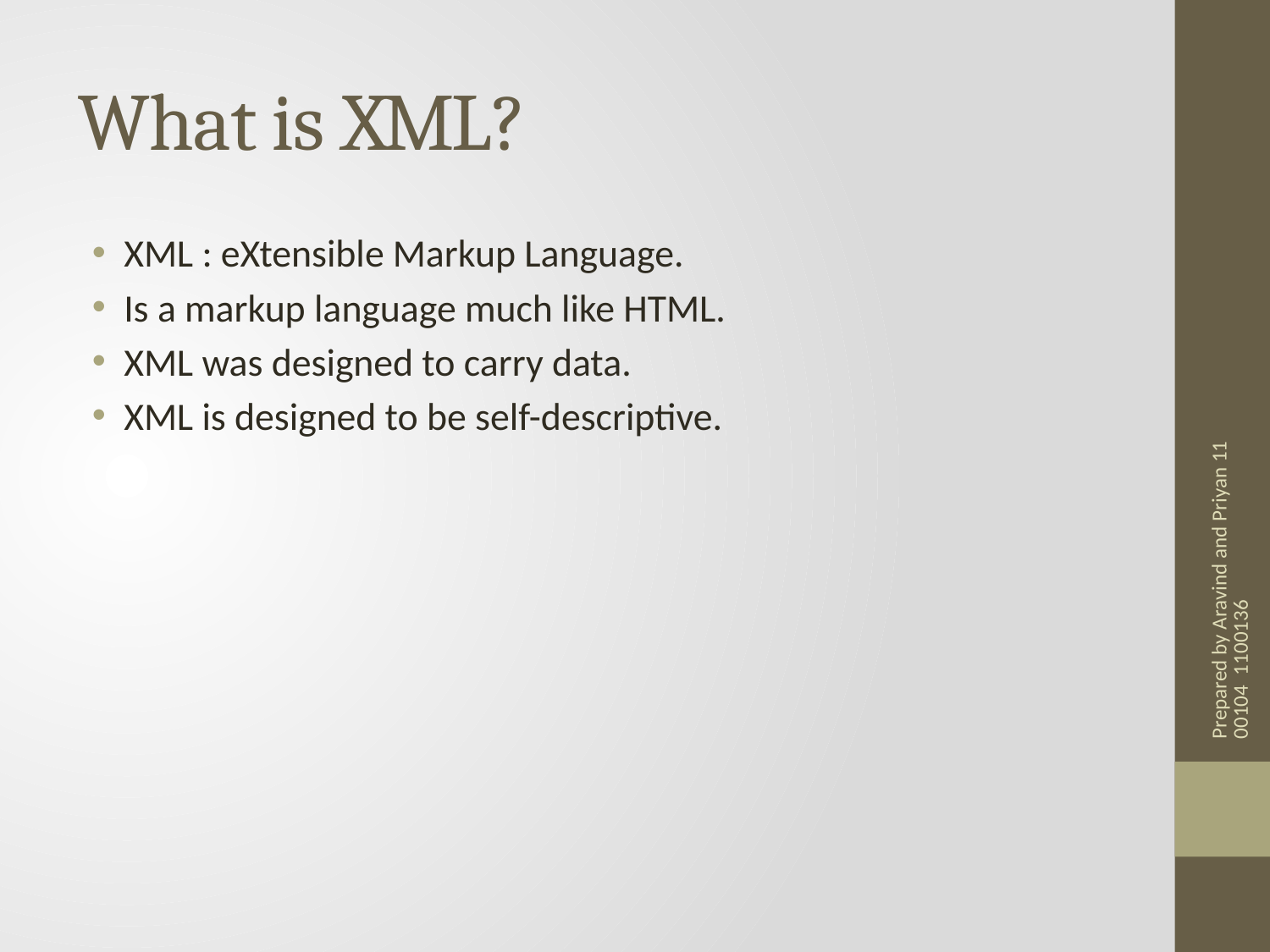

# What is XML?
XML : eXtensible Markup Language.
Is a markup language much like HTML.
XML was designed to carry data.
XML is designed to be self-descriptive.
Prepared by Aravind and Priyan 1100104  1100136